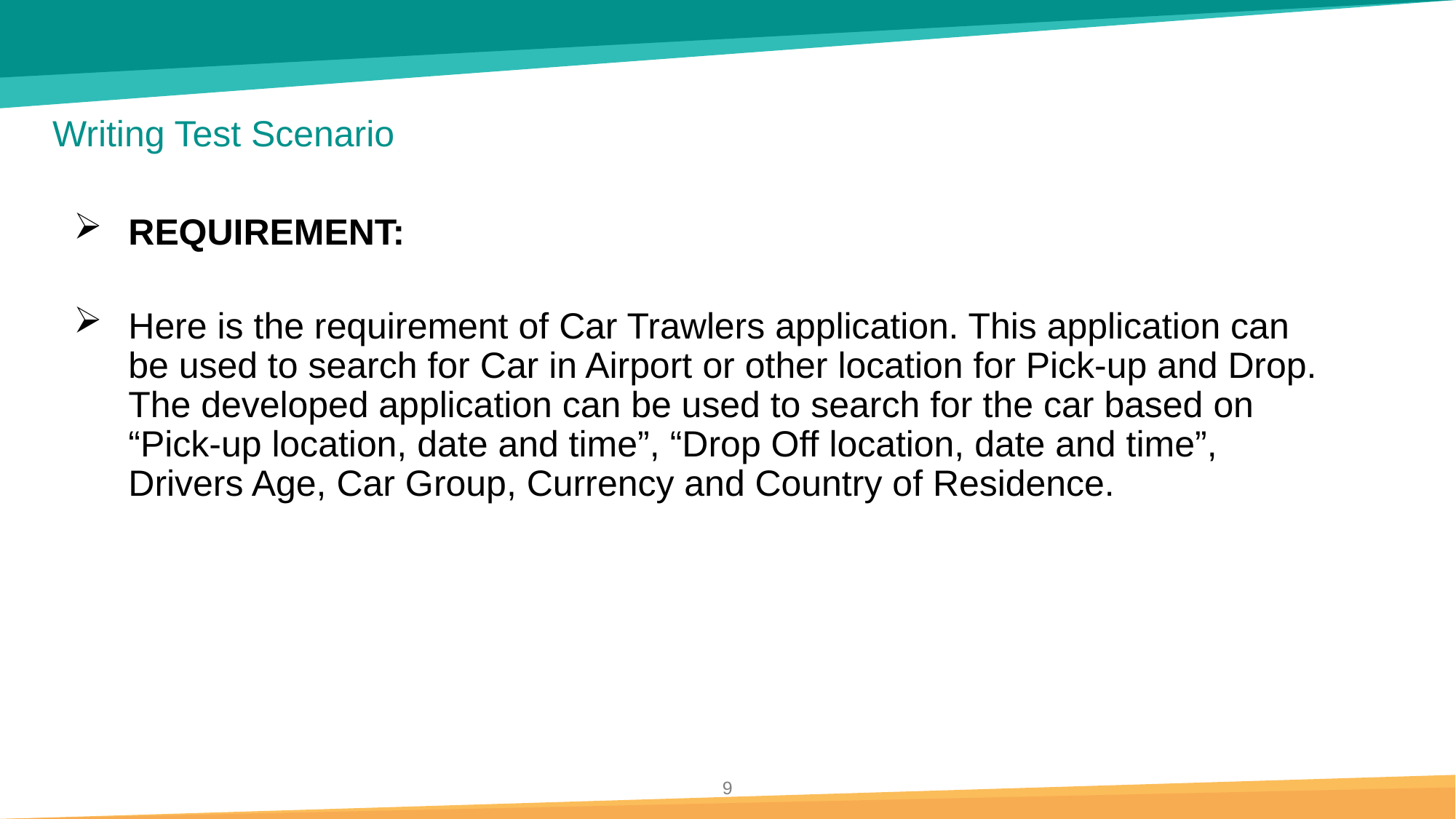

# Writing Test Scenario
REQUIREMENT:

Here is the requirement of Car Trawlers application. This application can be used to search for Car in Airport or other location for Pick-up and Drop. The developed application can be used to search for the car based on “Pick-up location, date and time”, “Drop Off location, date and time”, Drivers Age, Car Group, Currency and Country of Residence.